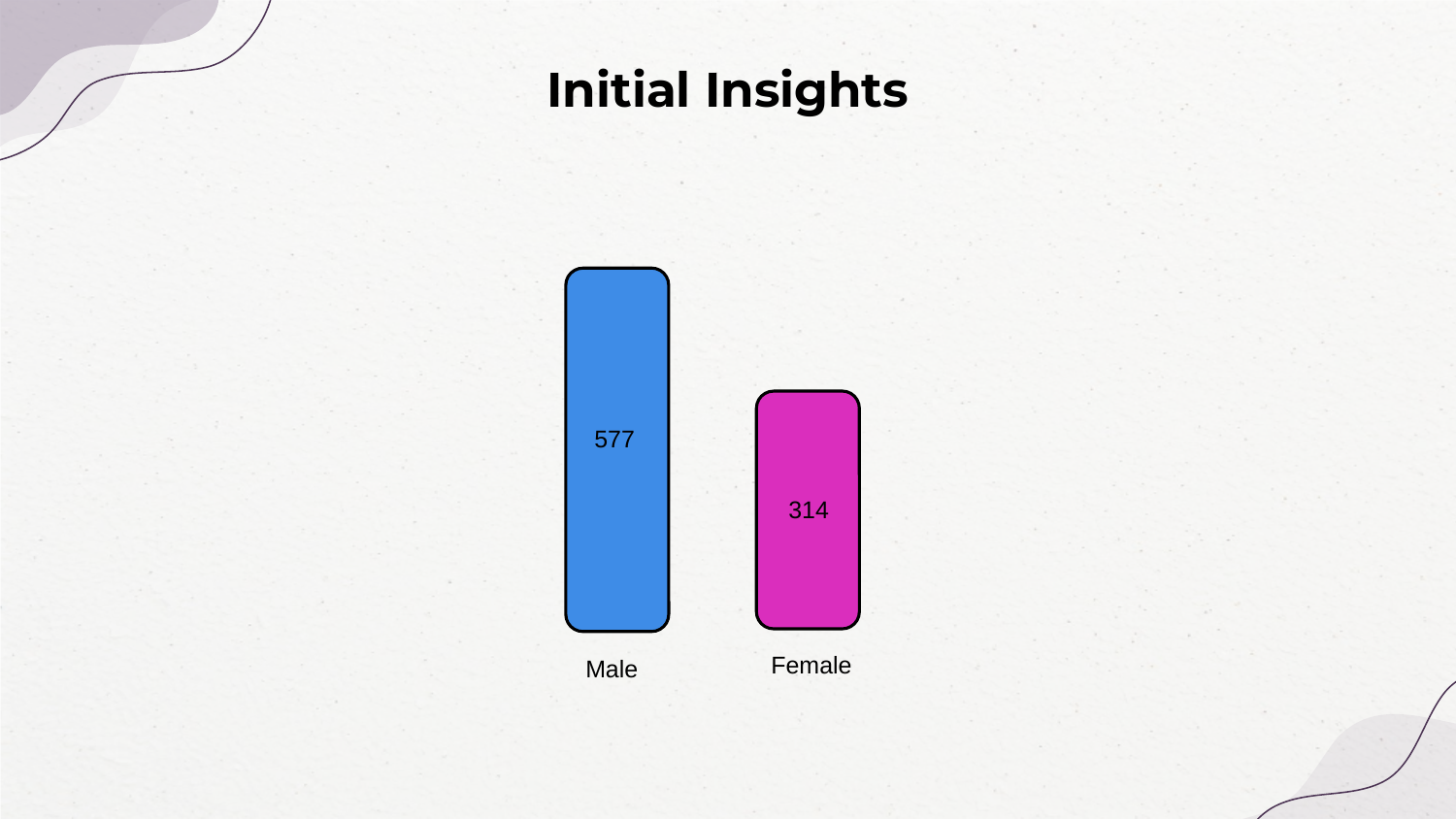

# Initial Insights

577

314
Female
Male